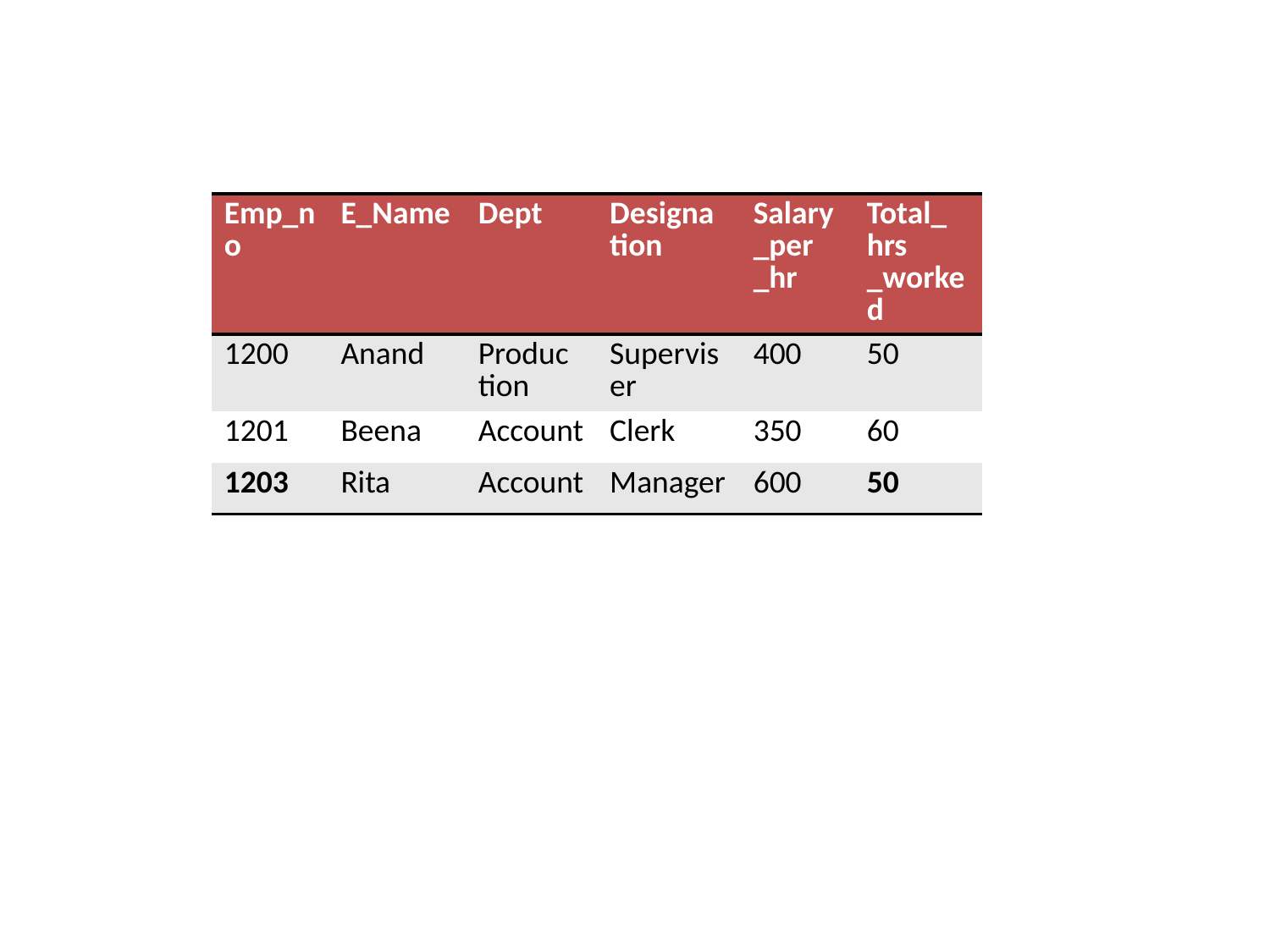

| Emp\_no | E\_Name | Dept | Designation | Salary \_per \_hr | Total\_ hrs \_worked |
| --- | --- | --- | --- | --- | --- |
| 1200 | Anand | Production | Superviser | 400 | 50 |
| 1201 | Beena | Account | Clerk | 350 | 60 |
| 1203 | Rita | Account | Manager | 600 | 50 |